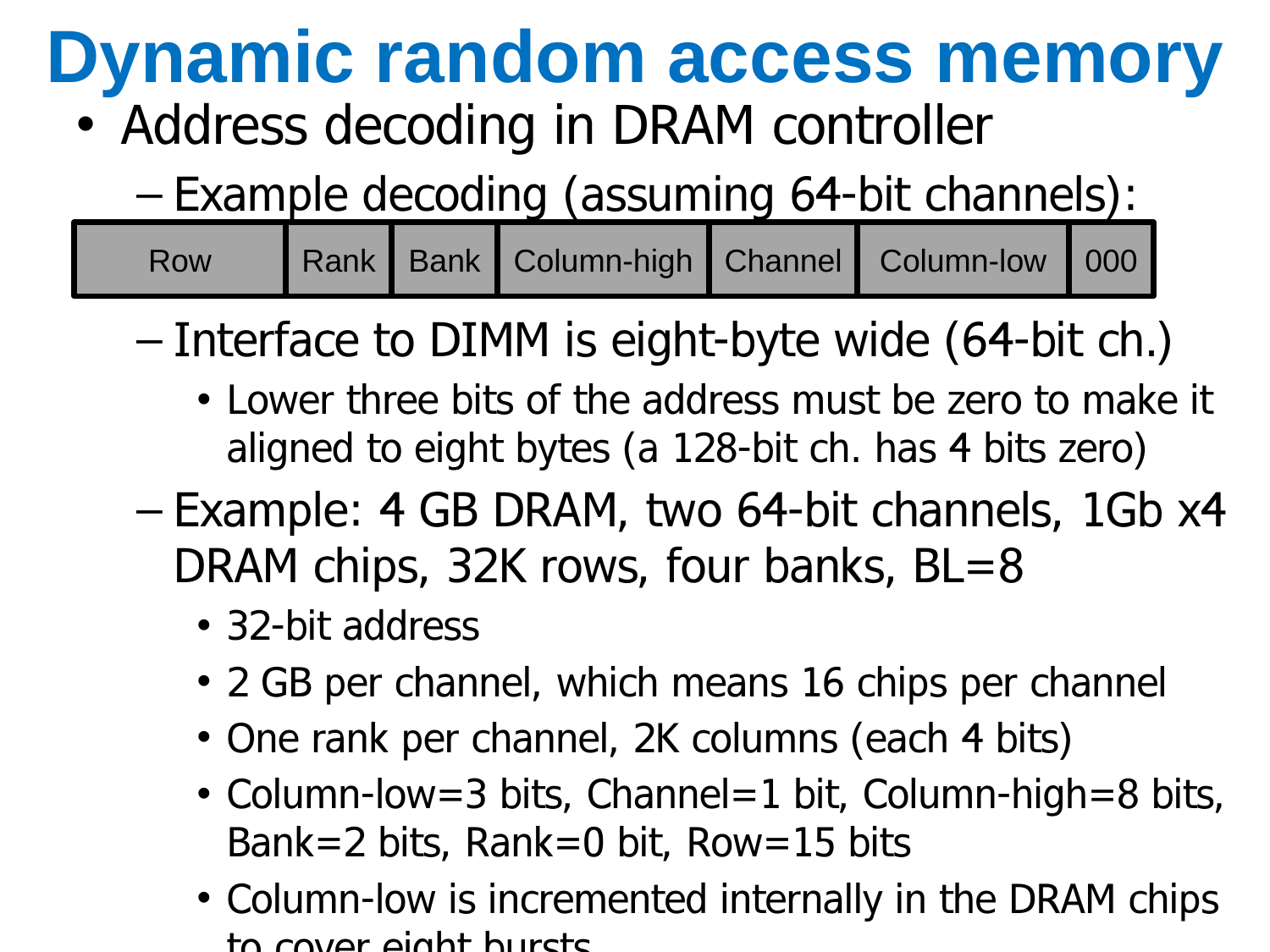

# Dynamic random access memory
Address decoding in DRAM controller
Example decoding (assuming 64-bit channels):

Interface to DIMM is eight-byte wide (64-bit ch.)
Lower three bits of the address must be zero to make it aligned to eight bytes (a 128-bit ch. has 4 bits zero)
Example: 4 GB DRAM, two 64-bit channels, 1Gb x4 DRAM chips, 32K rows, four banks, BL=8
32-bit address
2 GB per channel, which means 16 chips per channel
One rank per channel, 2K columns (each 4 bits)
Column-low=3 bits, Channel=1 bit, Column-high=8 bits, Bank=2 bits, Rank=0 bit, Row=15 bits
Column-low is incremented internally in the DRAM chips to cover eight bursts
Row
Rank
Bank
Column-high
Channel
Column-low
000